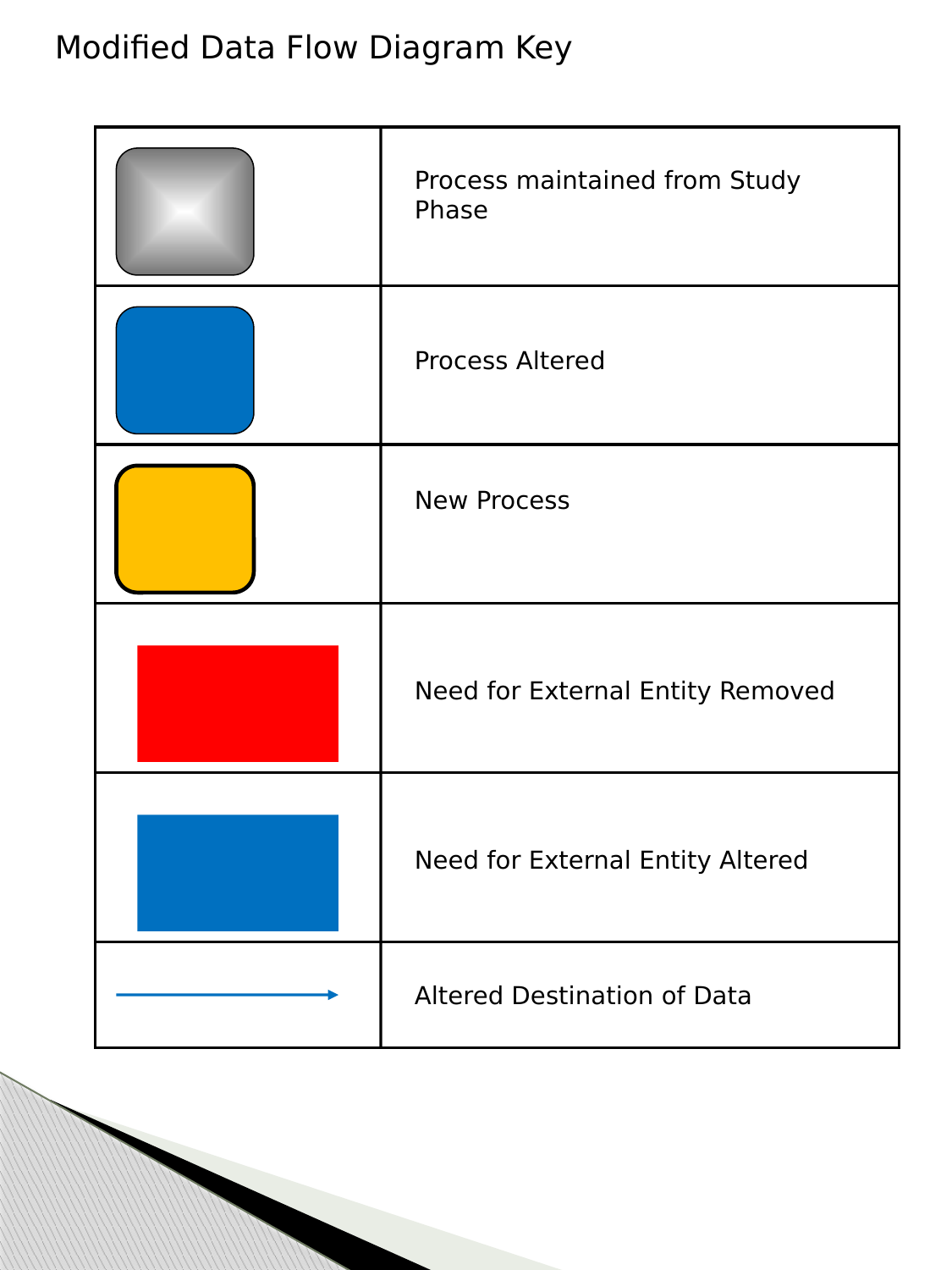

Modified Data Flow Diagram Key

Process maintained from Study Phase

Process Altered

New Process

Need for External Entity Removed

Need for External Entity Altered

Altered Destination of Data